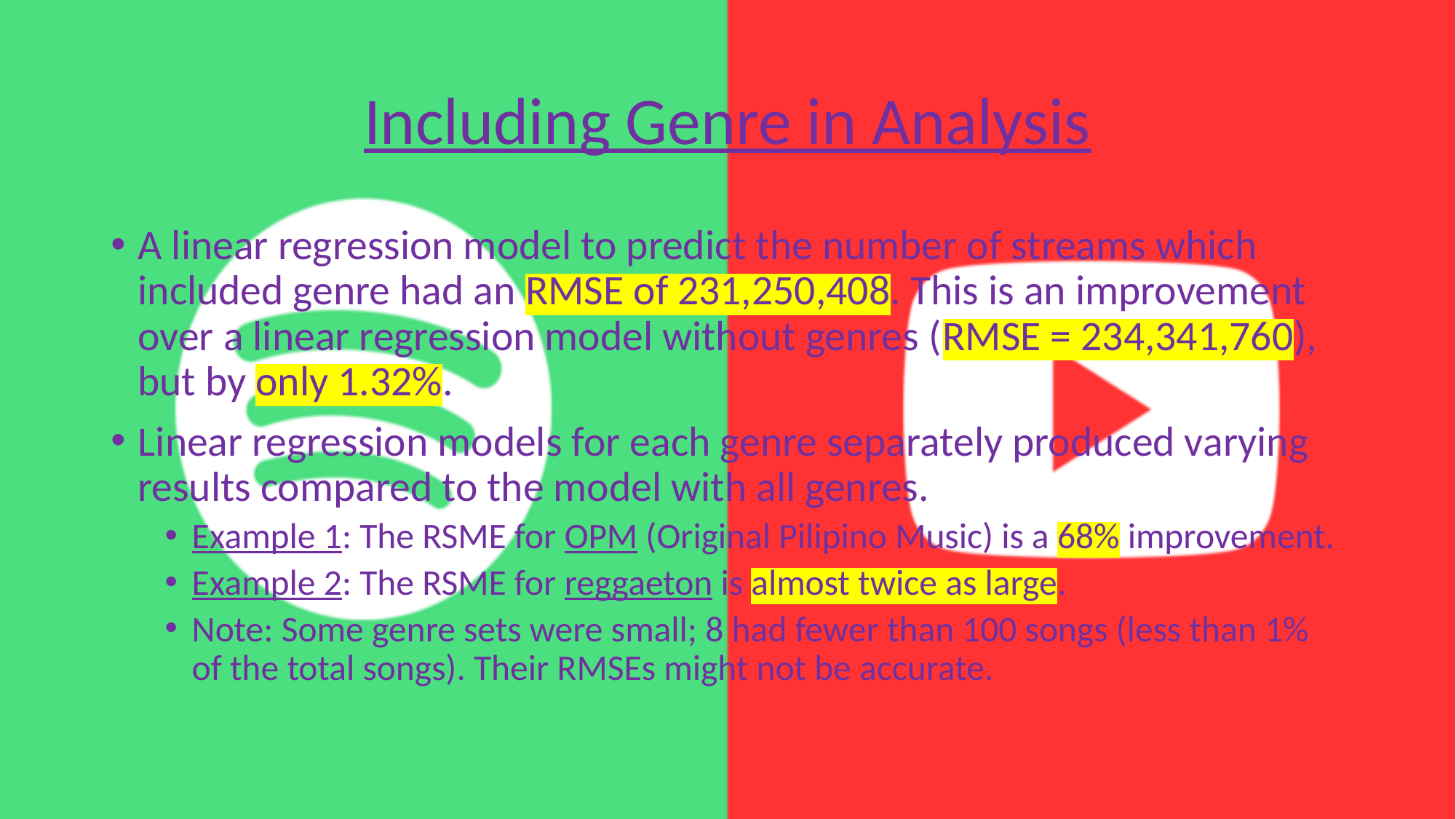

# Including Genre in Analysis
A linear regression model to predict the number of streams which included genre had an RMSE of 231,250,408. This is an improvement over a linear regression model without genres (RMSE = 234,341,760), but by only 1.32%.
Linear regression models for each genre separately produced varying results compared to the model with all genres.
Example 1: The RSME for OPM (Original Pilipino Music) is a 68% improvement.
Example 2: The RSME for reggaeton is almost twice as large.
Note: Some genre sets were small; 8 had fewer than 100 songs (less than 1% of the total songs). Their RMSEs might not be accurate.